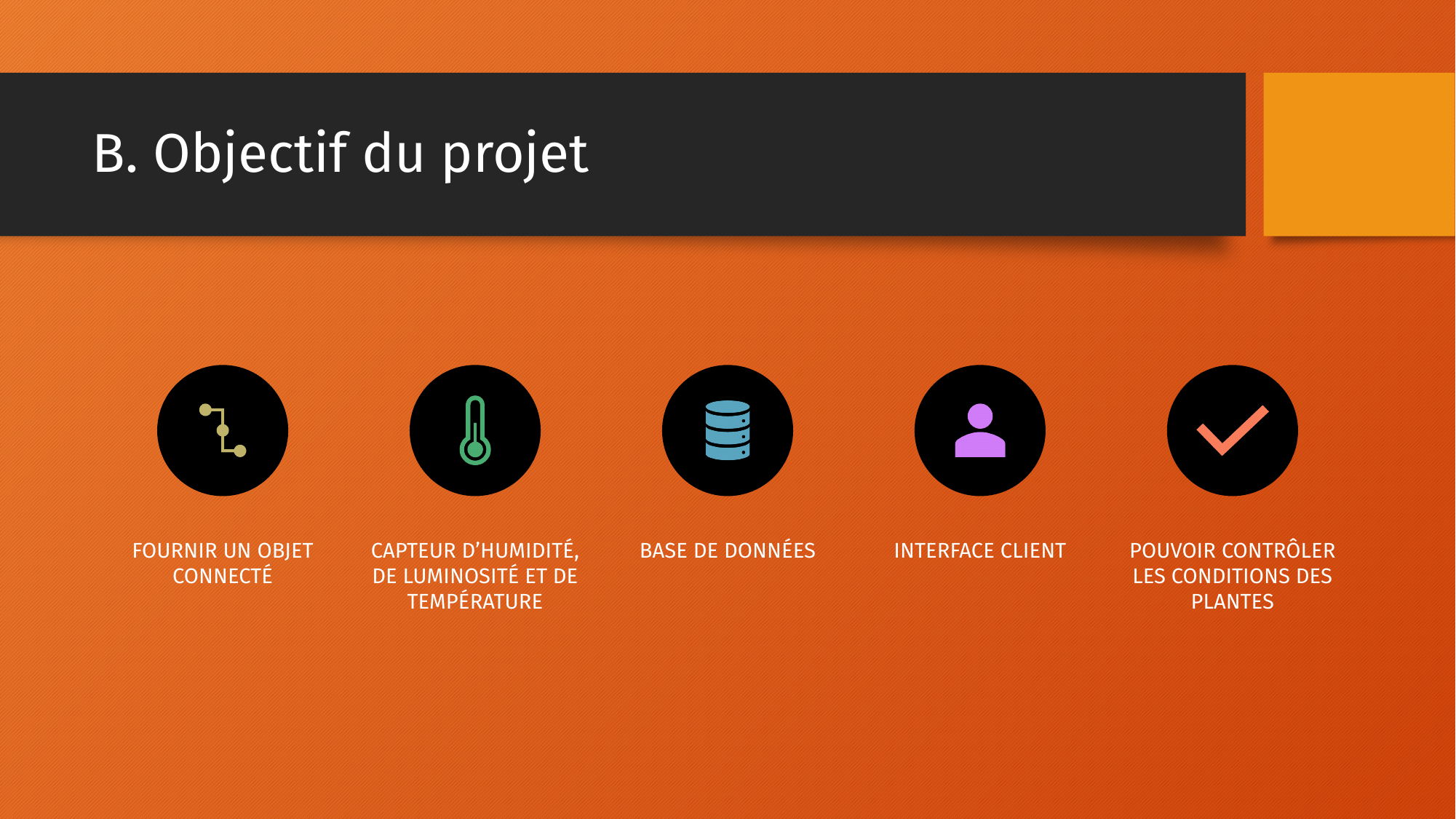

# B. Objectif du projet
Fournir un objet connecté
Capteur d’humidité, de luminosité et de température
Base de données
Interface client
Pouvoir contrôler les conditions des plantes